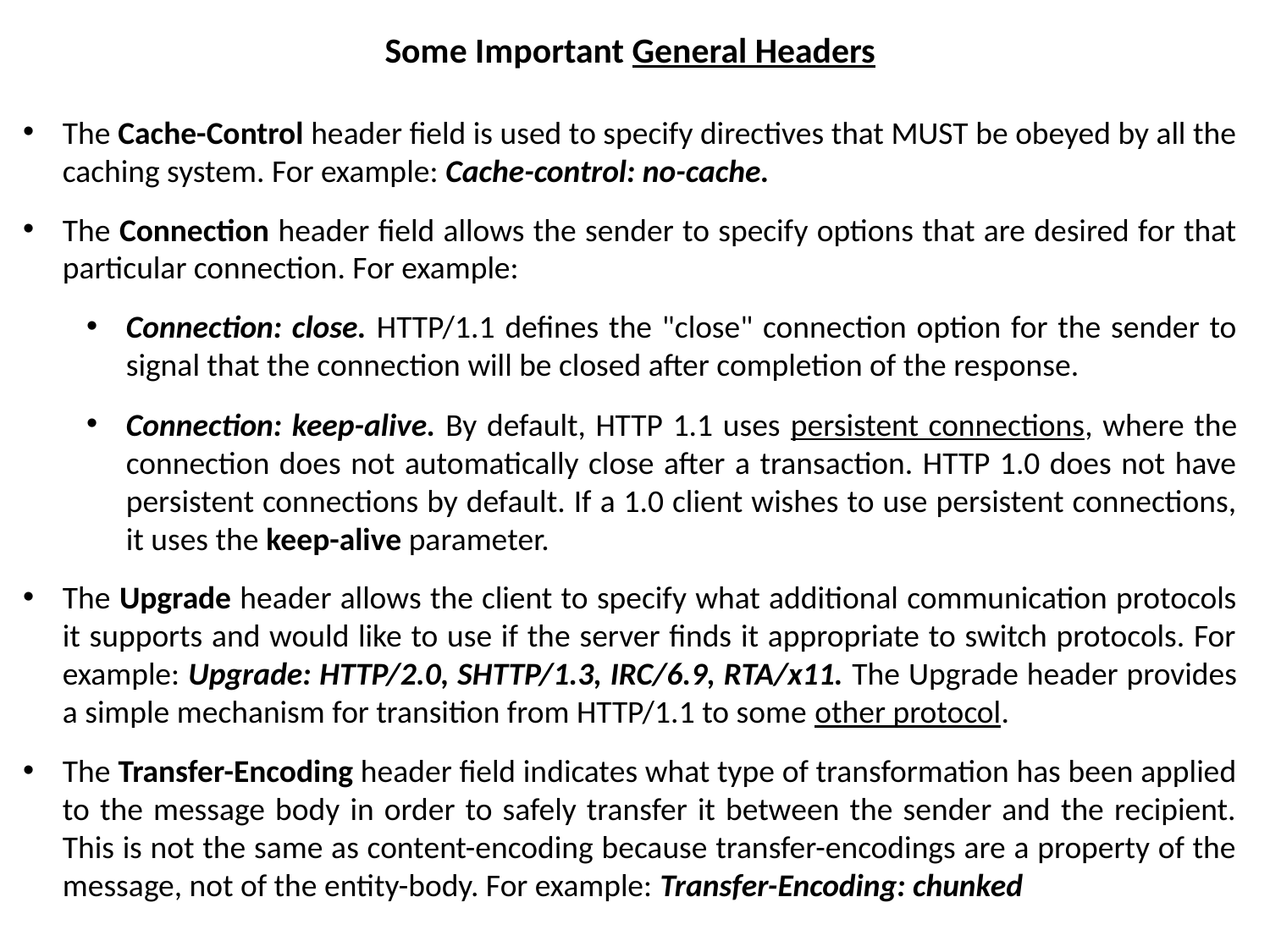

Some Important General Headers
The Cache-Control header field is used to specify directives that MUST be obeyed by all the caching system. For example: Cache-control: no-cache.
The Connection header field allows the sender to specify options that are desired for that particular connection. For example:
Connection: close. HTTP/1.1 defines the "close" connection option for the sender to signal that the connection will be closed after completion of the response.
Connection: keep-alive. By default, HTTP 1.1 uses persistent connections, where the connection does not automatically close after a transaction. HTTP 1.0 does not have persistent connections by default. If a 1.0 client wishes to use persistent connections, it uses the keep-alive parameter.
The Upgrade header allows the client to specify what additional communication protocols it supports and would like to use if the server finds it appropriate to switch protocols. For example: Upgrade: HTTP/2.0, SHTTP/1.3, IRC/6.9, RTA/x11. The Upgrade header provides a simple mechanism for transition from HTTP/1.1 to some other protocol.
The Transfer-Encoding header field indicates what type of transformation has been applied to the message body in order to safely transfer it between the sender and the recipient. This is not the same as content-encoding because transfer-encodings are a property of the message, not of the entity-body. For example: Transfer-Encoding: chunked